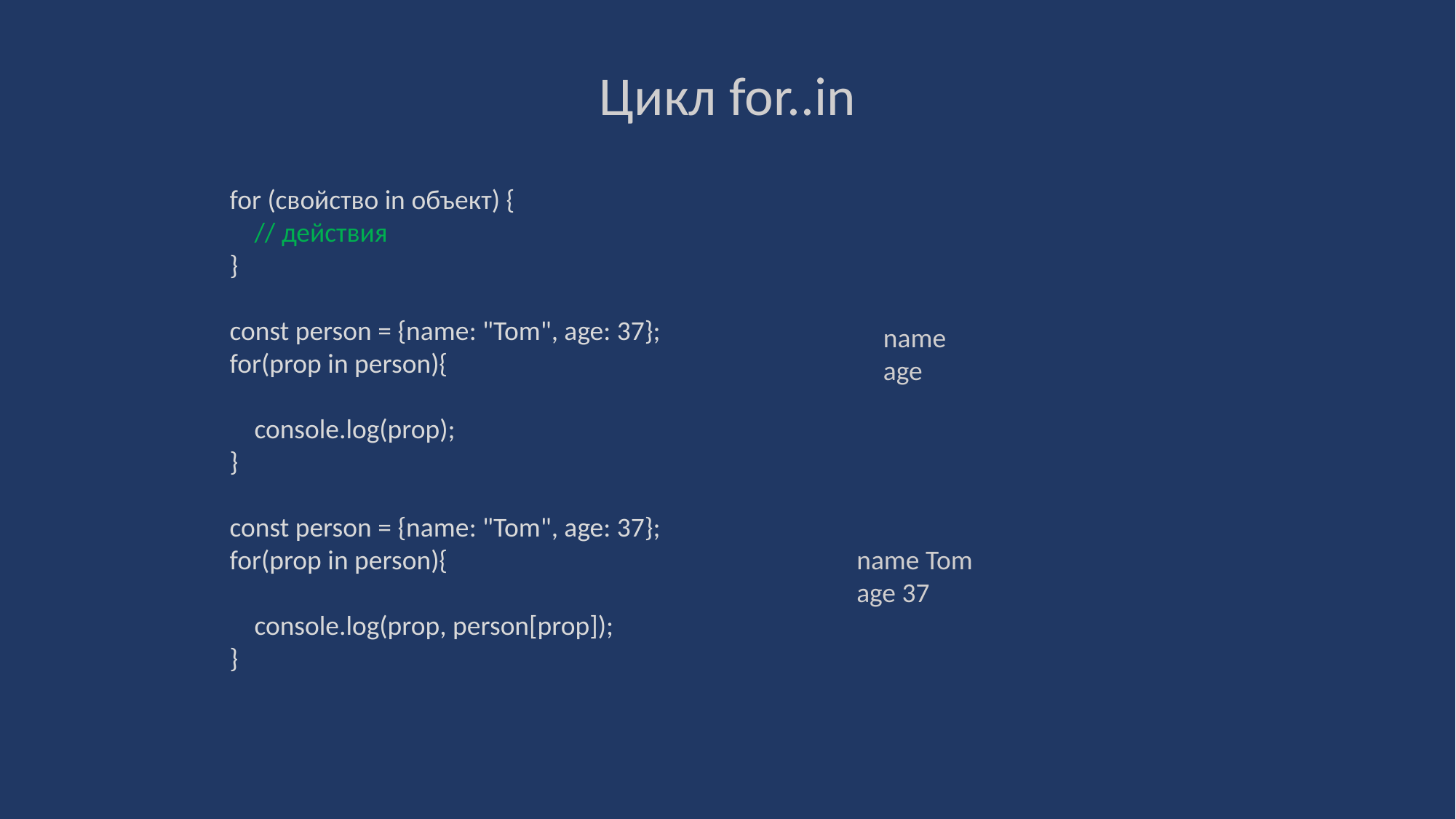

# Цикл for..in
for (свойство in объект) {
    // действия
}

const person = {name: "Tom", age: 37};
for(prop in person){

    console.log(prop);
}

const person = {name: "Tom", age: 37};
for(prop in person){

    console.log(prop, person[prop]);
}
name
age
name Tom
age 37